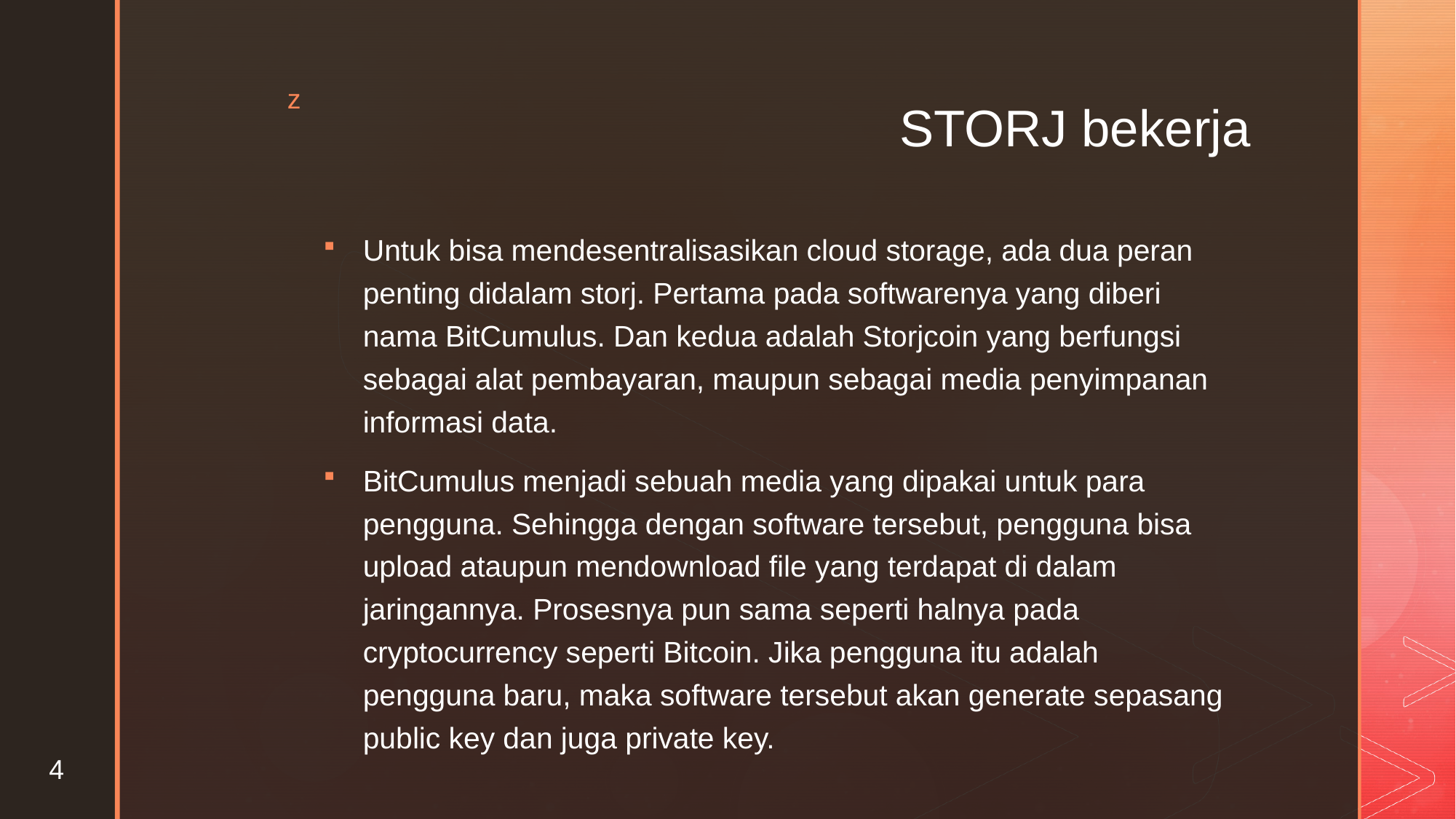

# STORJ bekerja
Untuk bisa mendesentralisasikan cloud storage, ada dua peran penting didalam storj. Pertama pada softwarenya yang diberi nama BitCumulus. Dan kedua adalah Storjcoin yang berfungsi sebagai alat pembayaran, maupun sebagai media penyimpanan informasi data.
BitCumulus menjadi sebuah media yang dipakai untuk para pengguna. Sehingga dengan software tersebut, pengguna bisa upload ataupun mendownload file yang terdapat di dalam jaringannya. Prosesnya pun sama seperti halnya pada cryptocurrency seperti Bitcoin. Jika pengguna itu adalah pengguna baru, maka software tersebut akan generate sepasang public key dan juga private key.

4